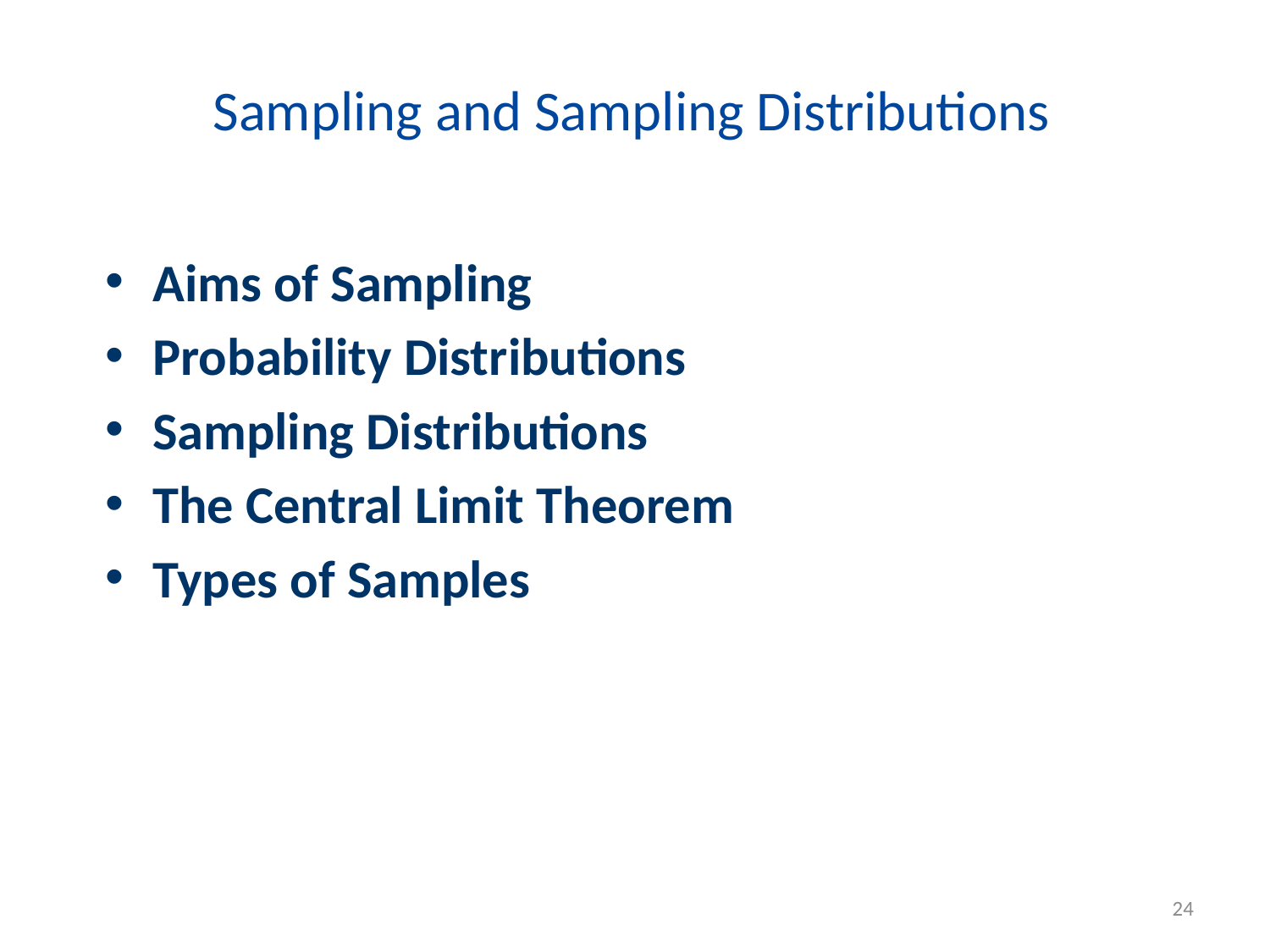

# Sampling and Sampling Distributions
Aims of Sampling
Probability Distributions
Sampling Distributions
The Central Limit Theorem
Types of Samples

24